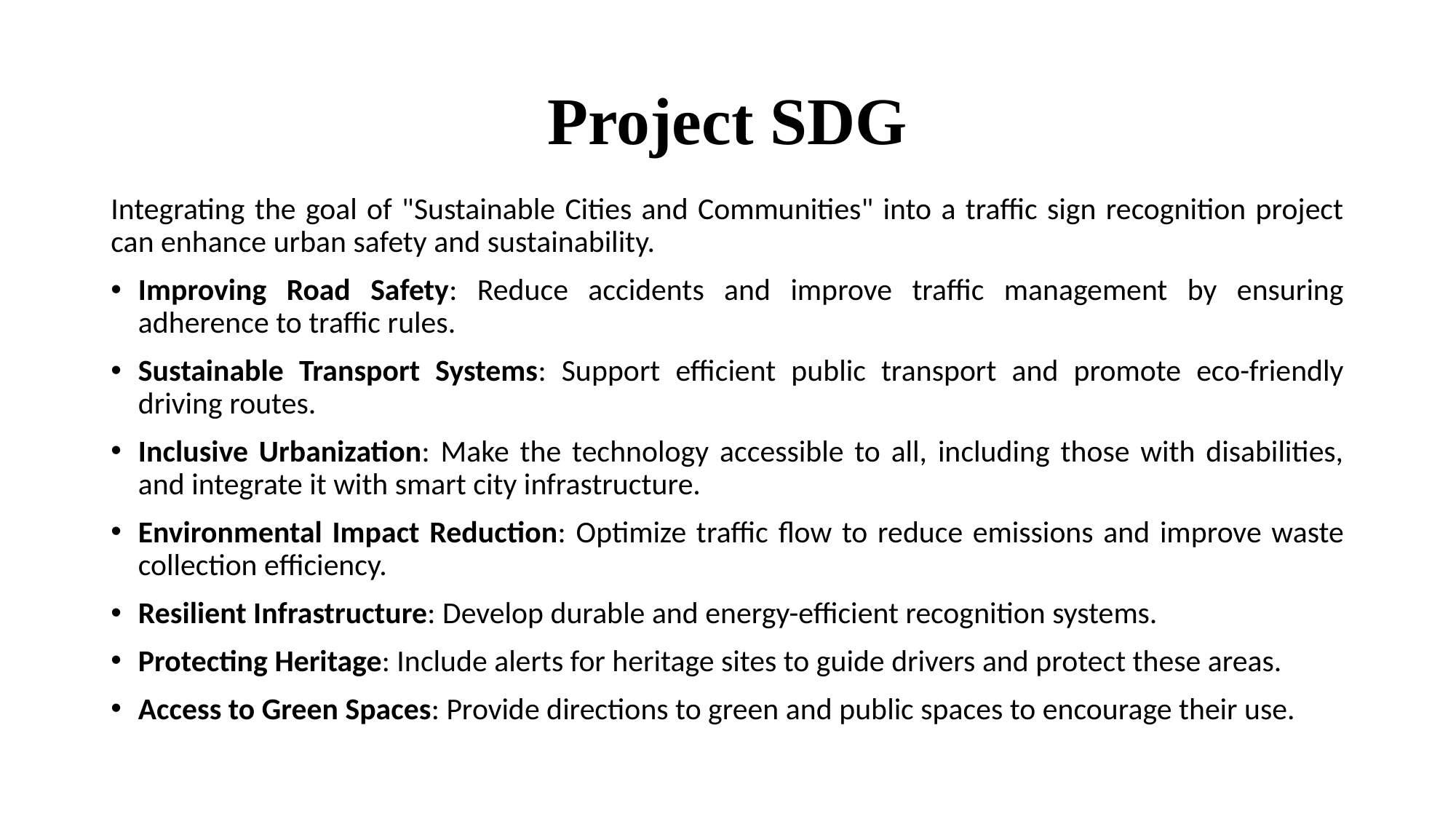

# Project SDG
Integrating the goal of "Sustainable Cities and Communities" into a traffic sign recognition project can enhance urban safety and sustainability.
Improving Road Safety: Reduce accidents and improve traffic management by ensuring adherence to traffic rules.
Sustainable Transport Systems: Support efficient public transport and promote eco-friendly driving routes.
Inclusive Urbanization: Make the technology accessible to all, including those with disabilities, and integrate it with smart city infrastructure.
Environmental Impact Reduction: Optimize traffic flow to reduce emissions and improve waste collection efficiency.
Resilient Infrastructure: Develop durable and energy-efficient recognition systems.
Protecting Heritage: Include alerts for heritage sites to guide drivers and protect these areas.
Access to Green Spaces: Provide directions to green and public spaces to encourage their use.